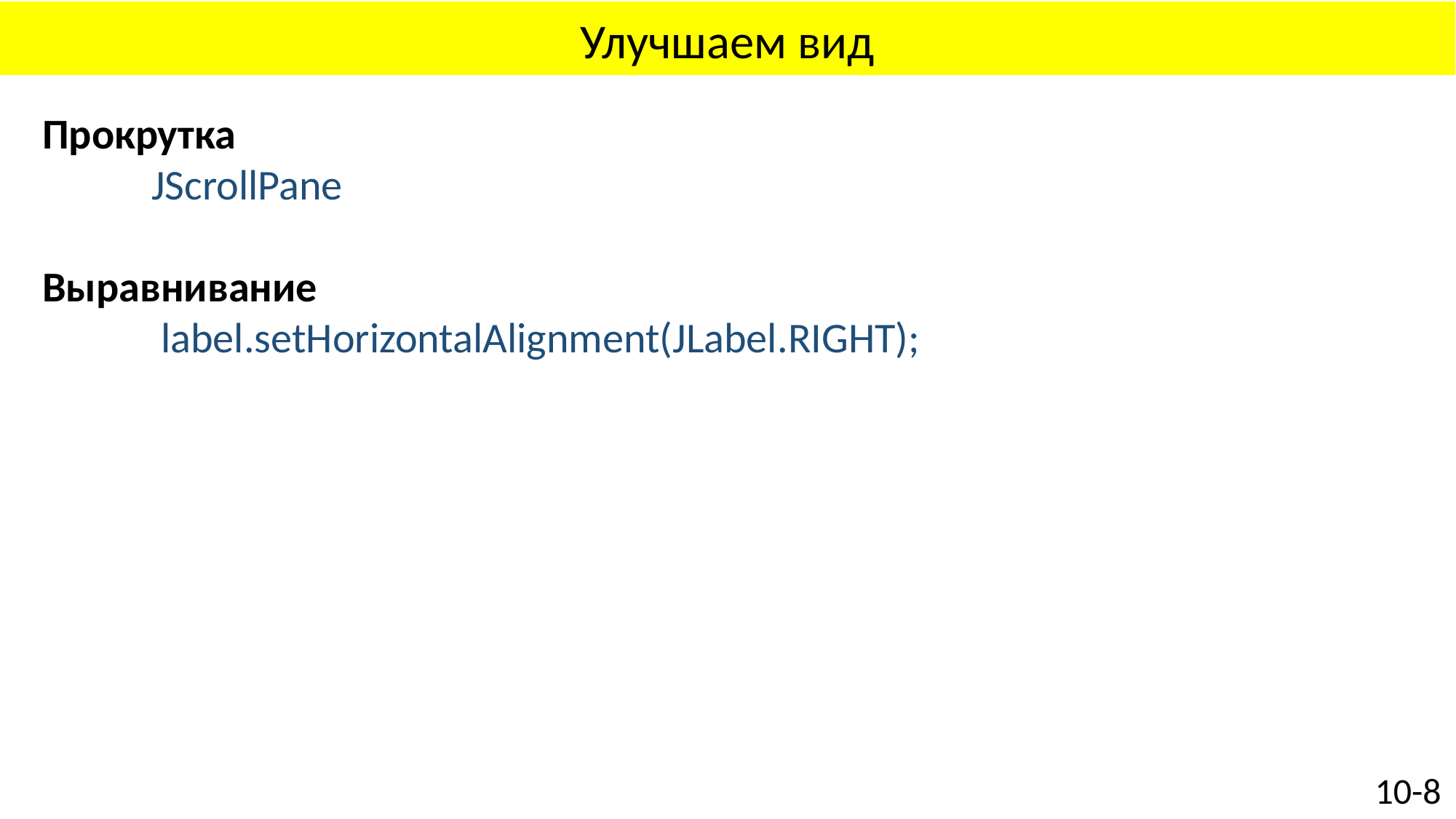

# Улучшаем вид
Прокрутка
	JScrollPane

Выравнивание
	 label.setHorizontalAlignment(JLabel.RIGHT);
10-8